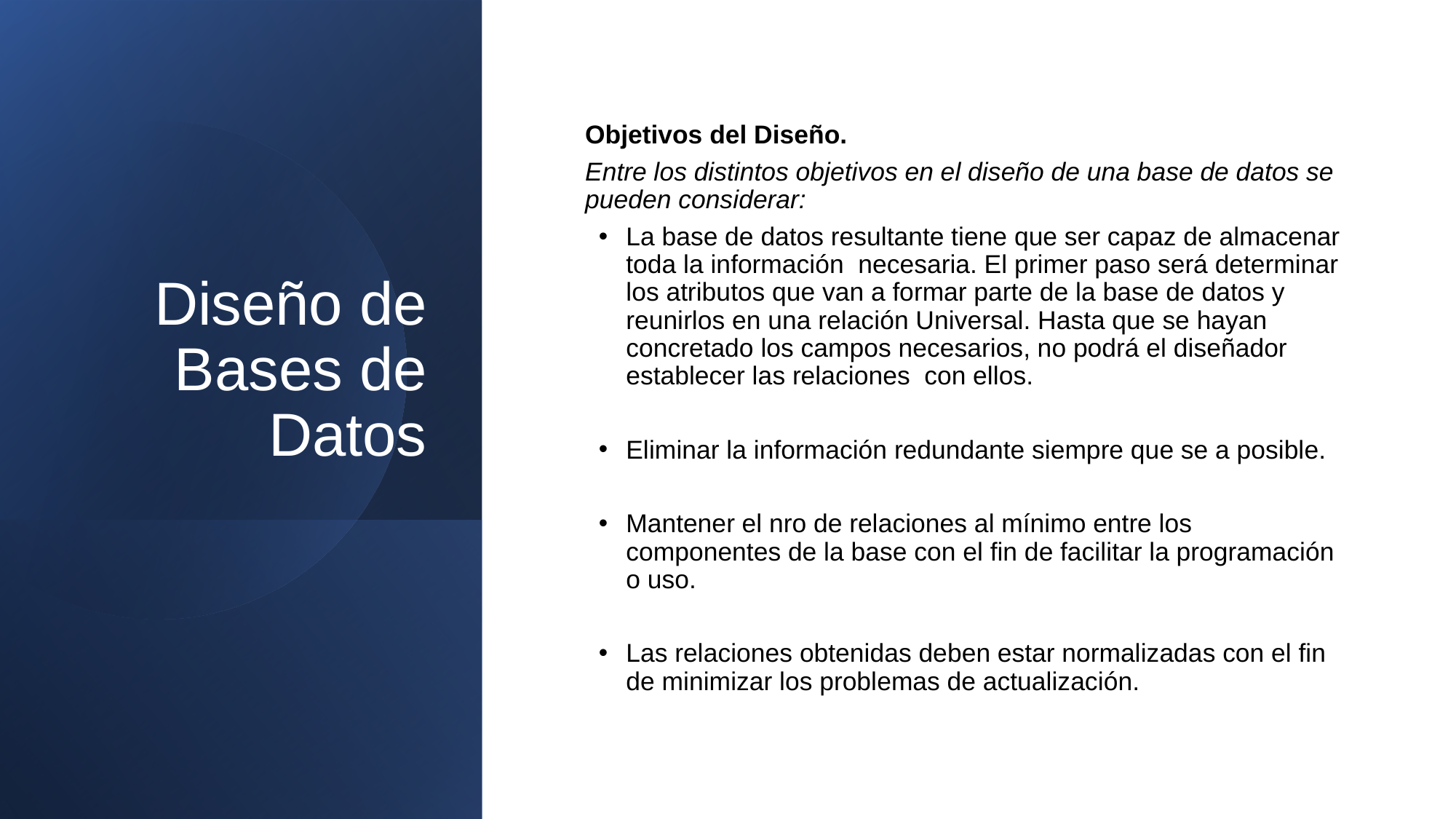

Diseño de Bases de Datos
Objetivos del Diseño.
Entre los distintos objetivos en el diseño de una base de datos se pueden considerar:
La base de datos resultante tiene que ser capaz de almacenar toda la información  necesaria. El primer paso será determinar los atributos que van a formar parte de la base de datos y reunirlos en una relación Universal. Hasta que se hayan concretado los campos necesarios, no podrá el diseñador establecer las relaciones  con ellos.

Eliminar la información redundante siempre que se a posible.

Mantener el nro de relaciones al mínimo entre los componentes de la base con el fin de facilitar la programación o uso.

Las relaciones obtenidas deben estar normalizadas con el fin de minimizar los problemas de actualización.